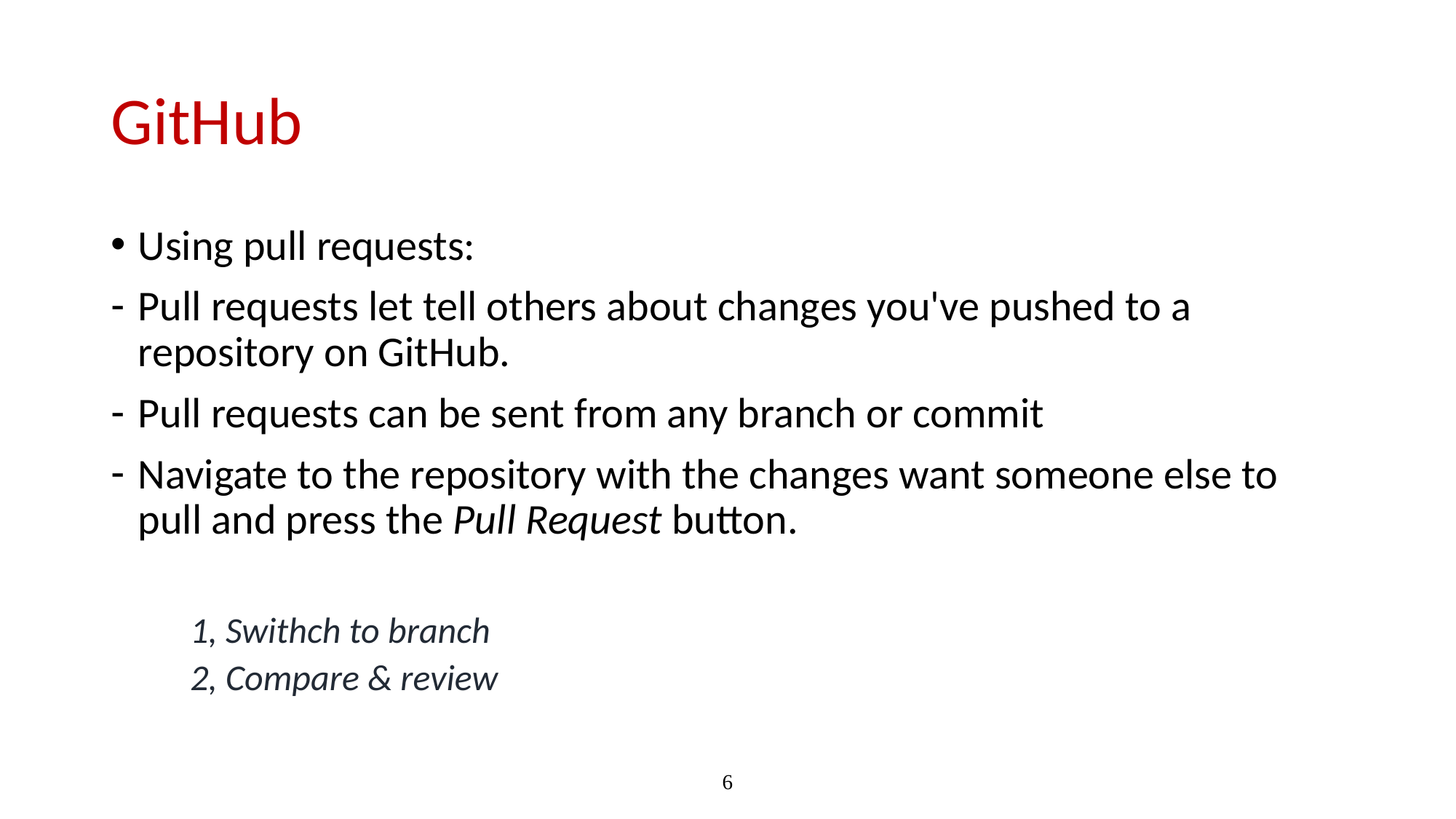

# GitHub
Using pull requests:
Pull requests let tell others about changes you've pushed to a repository on GitHub.
Pull requests can be sent from any branch or commit
Navigate to the repository with the changes want someone else to pull and press the Pull Request button.

   1, Swithch to branch
   2, Compare & review
6